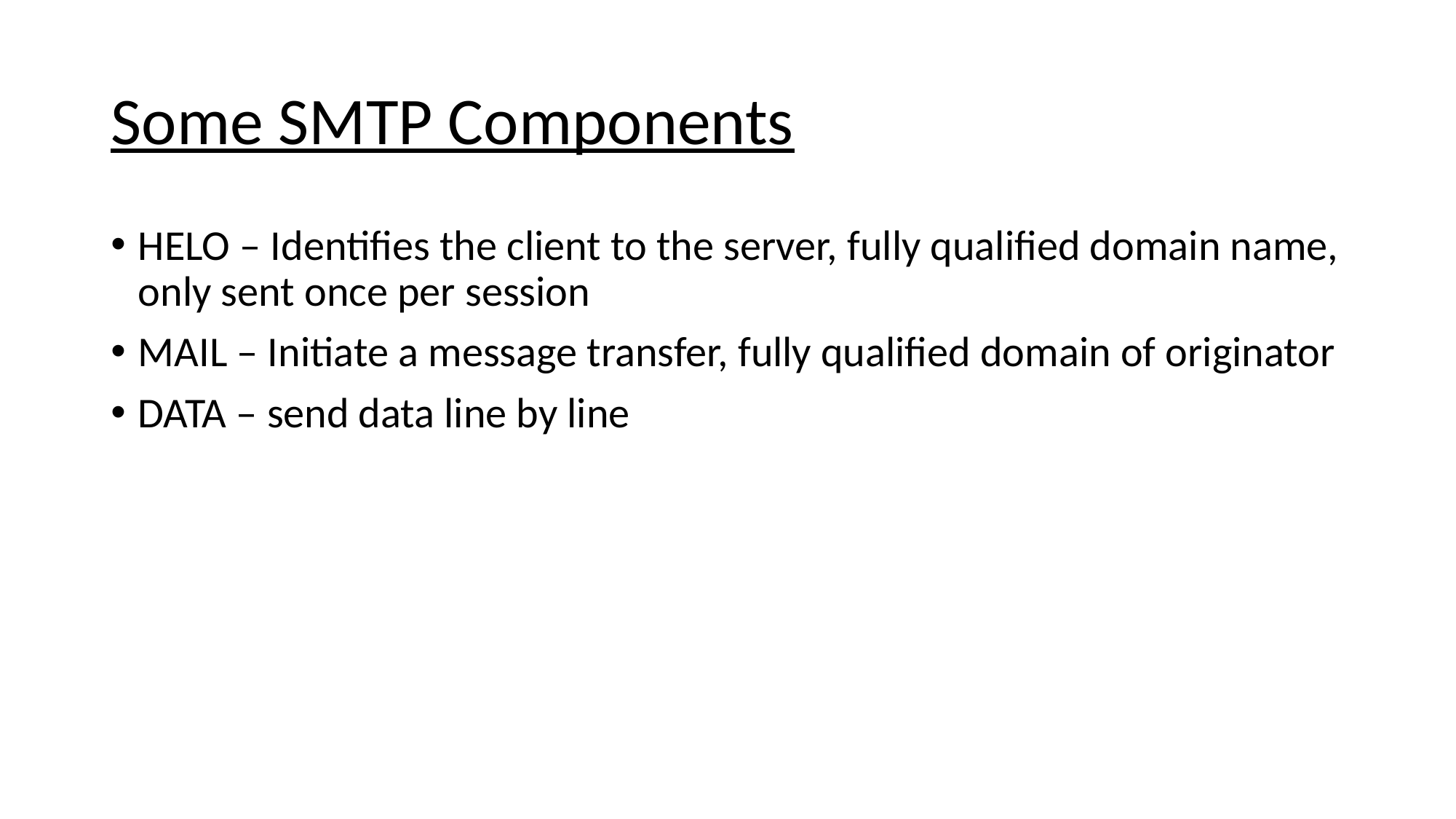

# Some SMTP Components
HELO – Identifies the client to the server, fully qualified domain name, only sent once per session
MAIL – Initiate a message transfer, fully qualified domain of originator
DATA – send data line by line